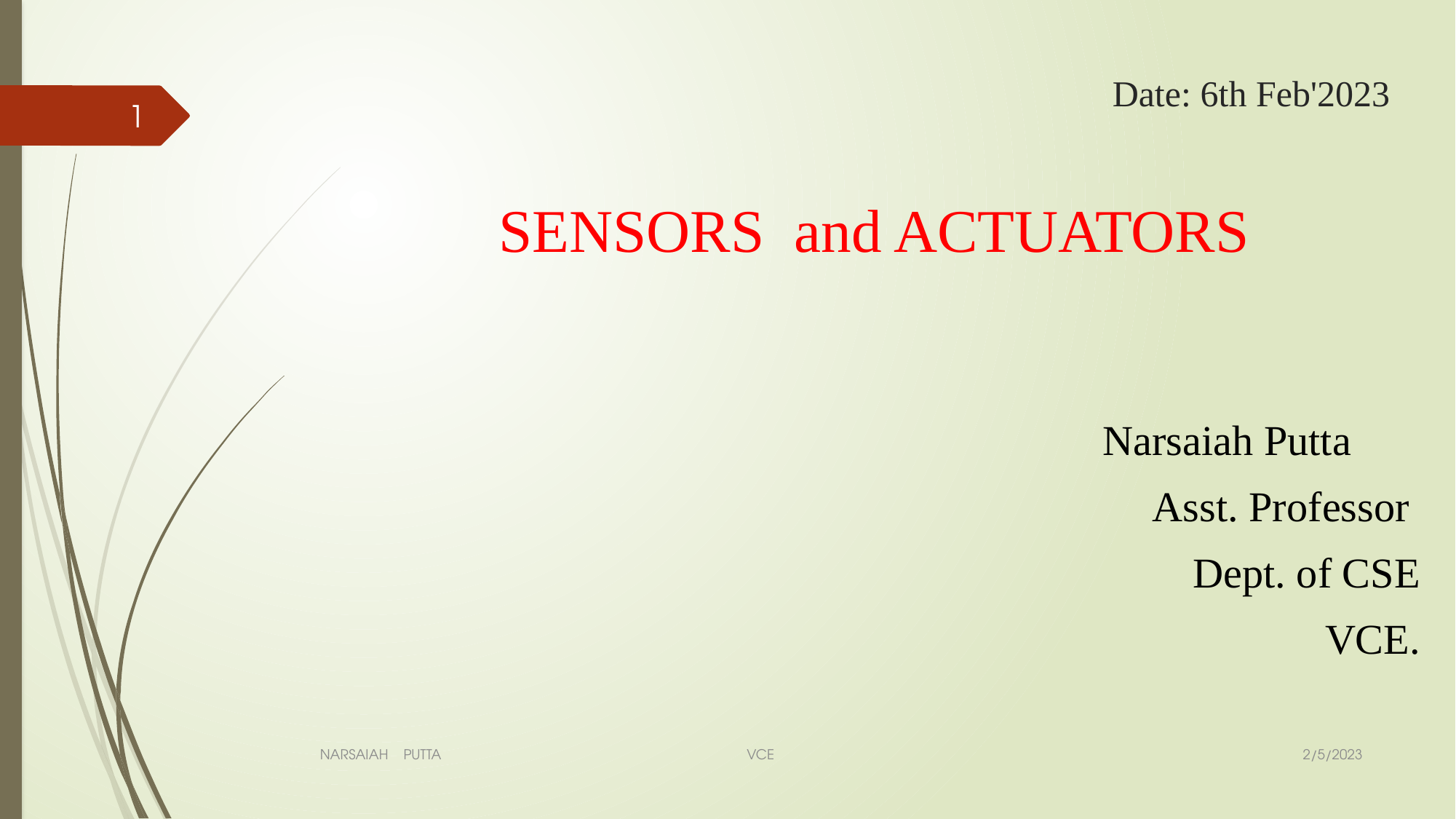

# Date: 6th Feb'2023 SENSORS  and ACTUATORS
1
                                Narsaiah Putta
Asst. Professor
Dept. of CSE
VCE.

2/5/2023
NARSAIAH    PUTTA                                                                                VCE